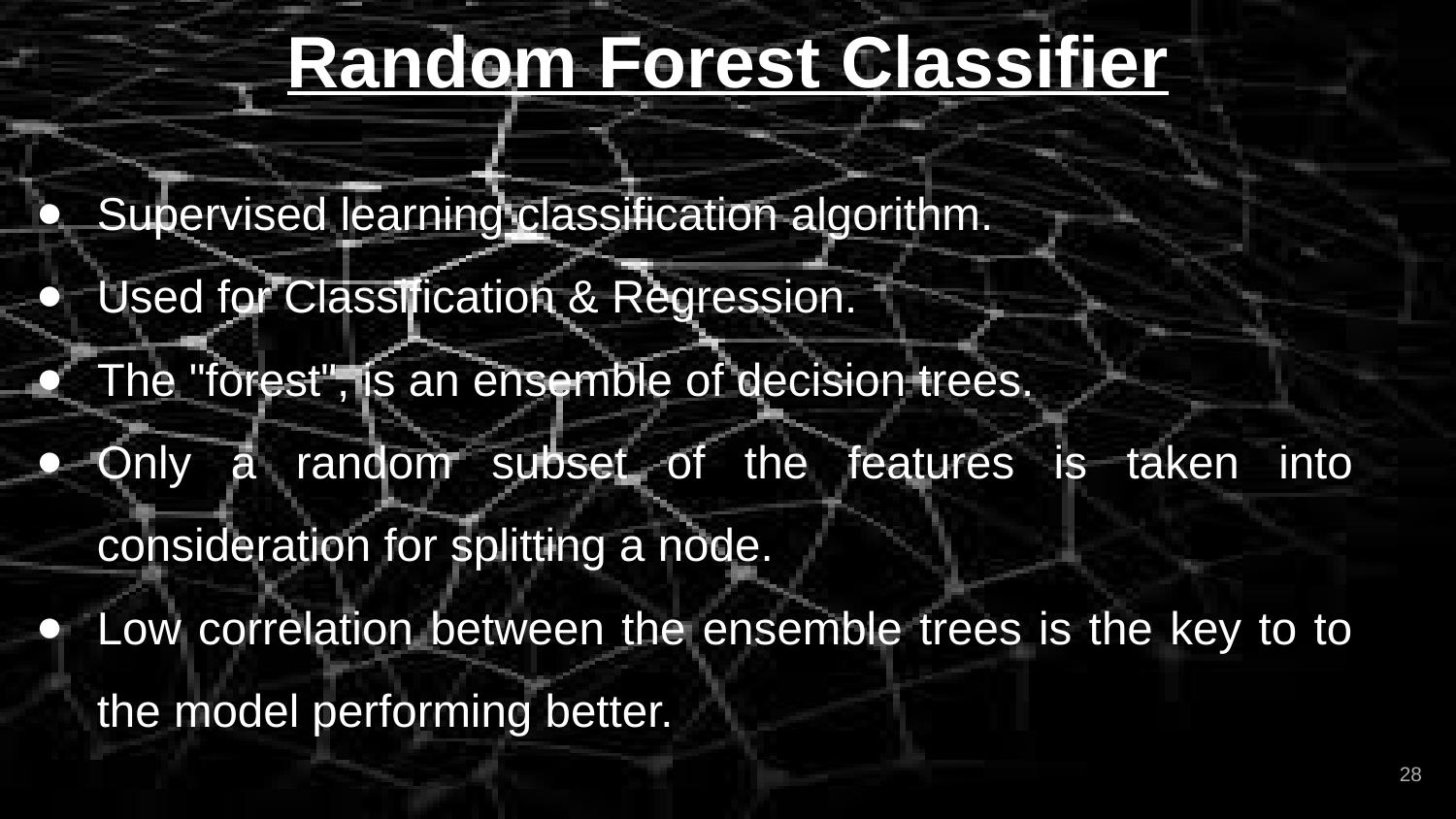

# Random Forest Classifier
Supervised learning classification algorithm.
Used for Classification & Regression.
The "forest", is an ensemble of decision trees.
Only a random subset of the features is taken into consideration for splitting a node.
Low correlation between the ensemble trees is the key to to the model performing better.
28